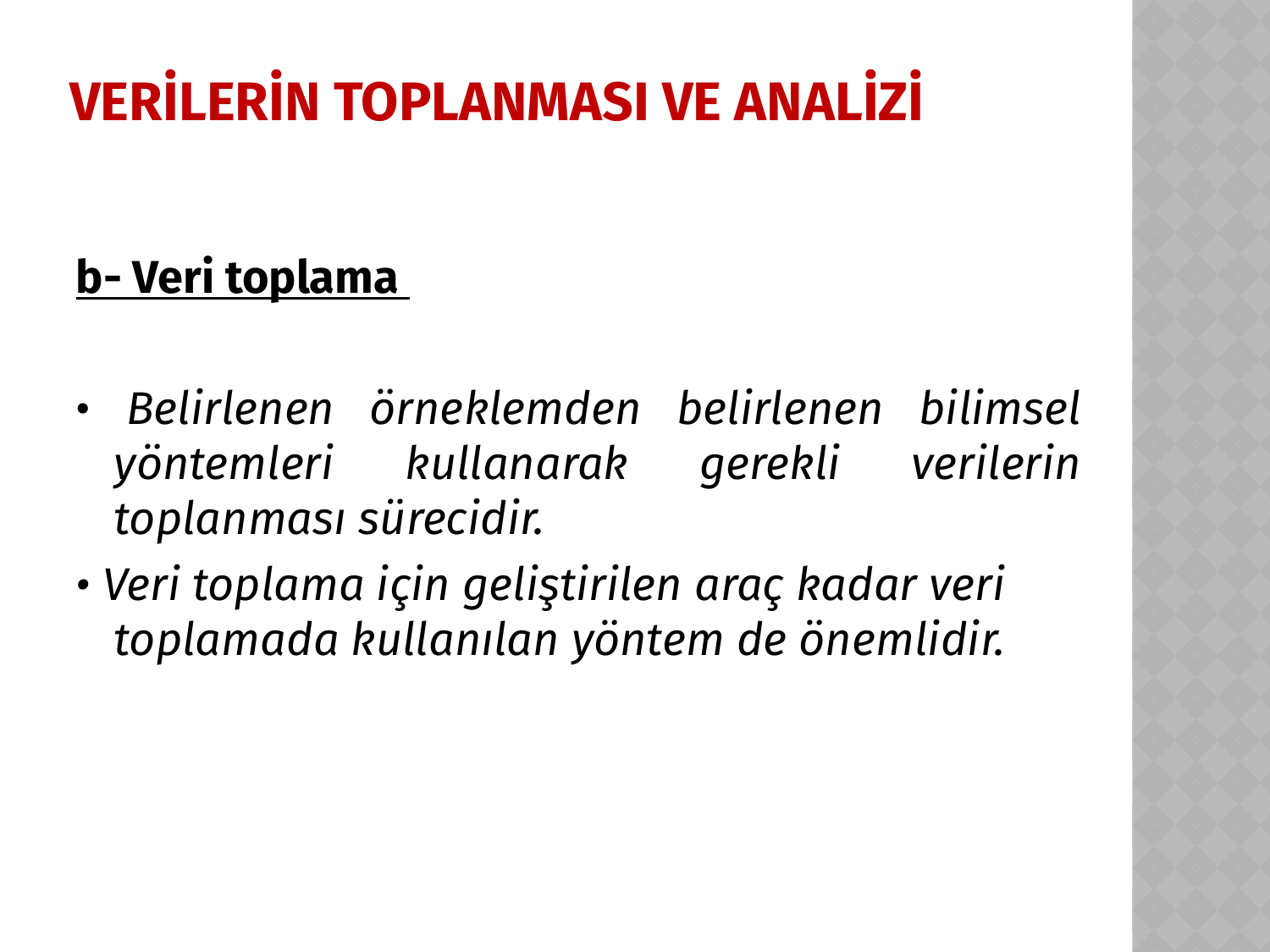

# Verilerin Toplanması ve Analizi
b- Veri toplama

• Belirlenen örneklemden belirlenen bilimsel yöntemleri kullanarak gerekli verilerin toplanması sürecidir.
• Veri toplama için geliştirilen araç kadar veri toplamada kullanılan yöntem de önemlidir.